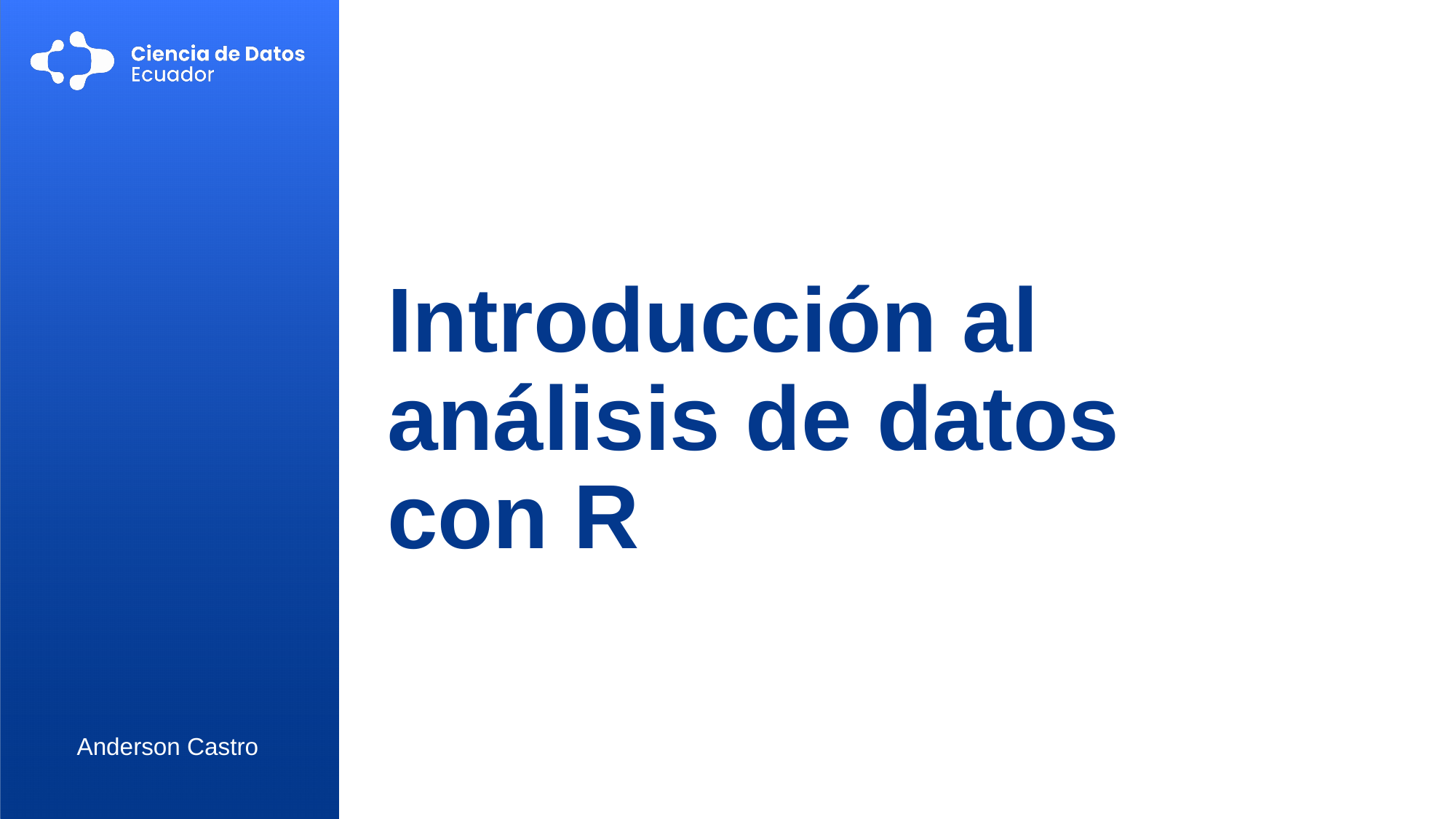

# Introducción al análisis de datos con R
Anderson Castro